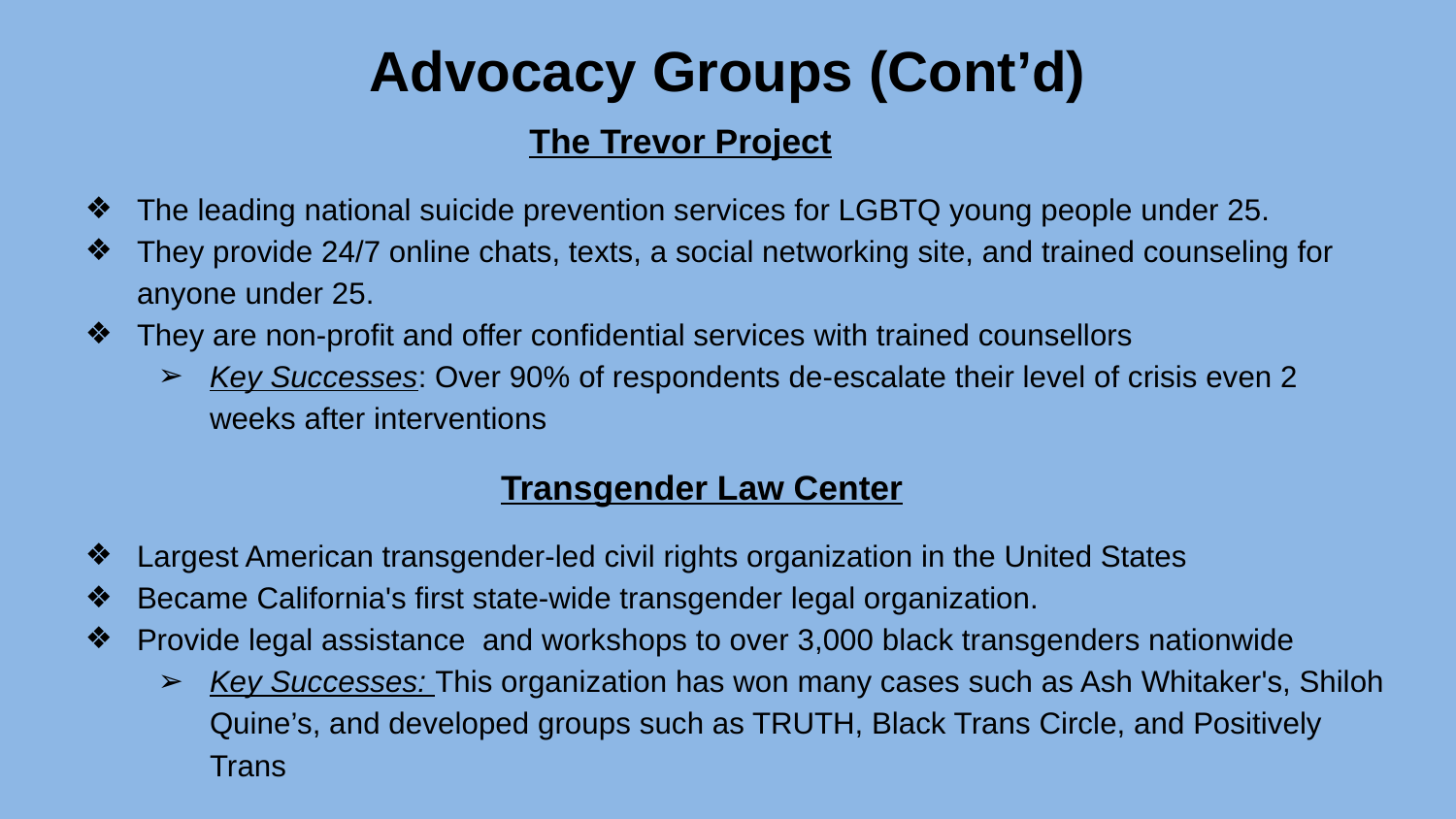

# Advocacy Groups (Cont’d)
   The Trevor Project
The leading national suicide prevention services for LGBTQ young people under 25.
They provide 24/7 online chats, texts, a social networking site, and trained counseling for anyone under 25.
They are non-profit and offer confidential services with trained counsellors
Key Successes: Over 90% of respondents de-escalate their level of crisis even 2 weeks after interventions
Transgender Law Center
Largest American transgender-led civil rights organization in the United States
Became California's first state-wide transgender legal organization.
Provide legal assistance  and workshops to over 3,000 black transgenders nationwide
Key Successes: This organization has won many cases such as Ash Whitaker's, Shiloh Quine’s, and developed groups such as TRUTH, Black Trans Circle, and Positively Trans